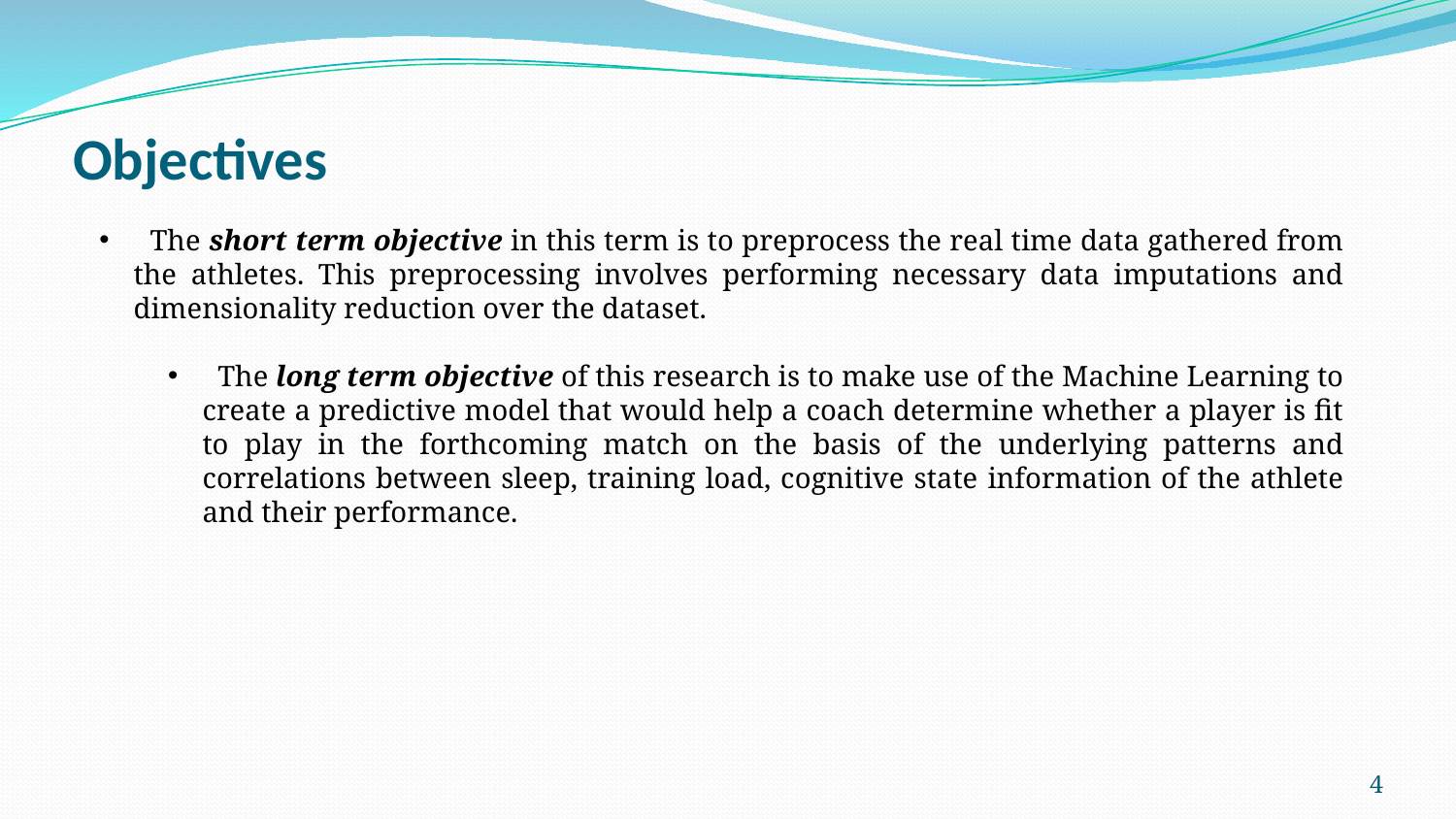

# Objectives
  The short term objective in this term is to preprocess the real time data gathered from the athletes. This preprocessing involves performing necessary data imputations and dimensionality reduction over the dataset.

  The long term objective of this research is to make use of the Machine Learning to create a predictive model that would help a coach determine whether a player is fit to play in the forthcoming match on the basis of the underlying patterns and correlations between sleep, training load, cognitive state information of the athlete and their performance.

4